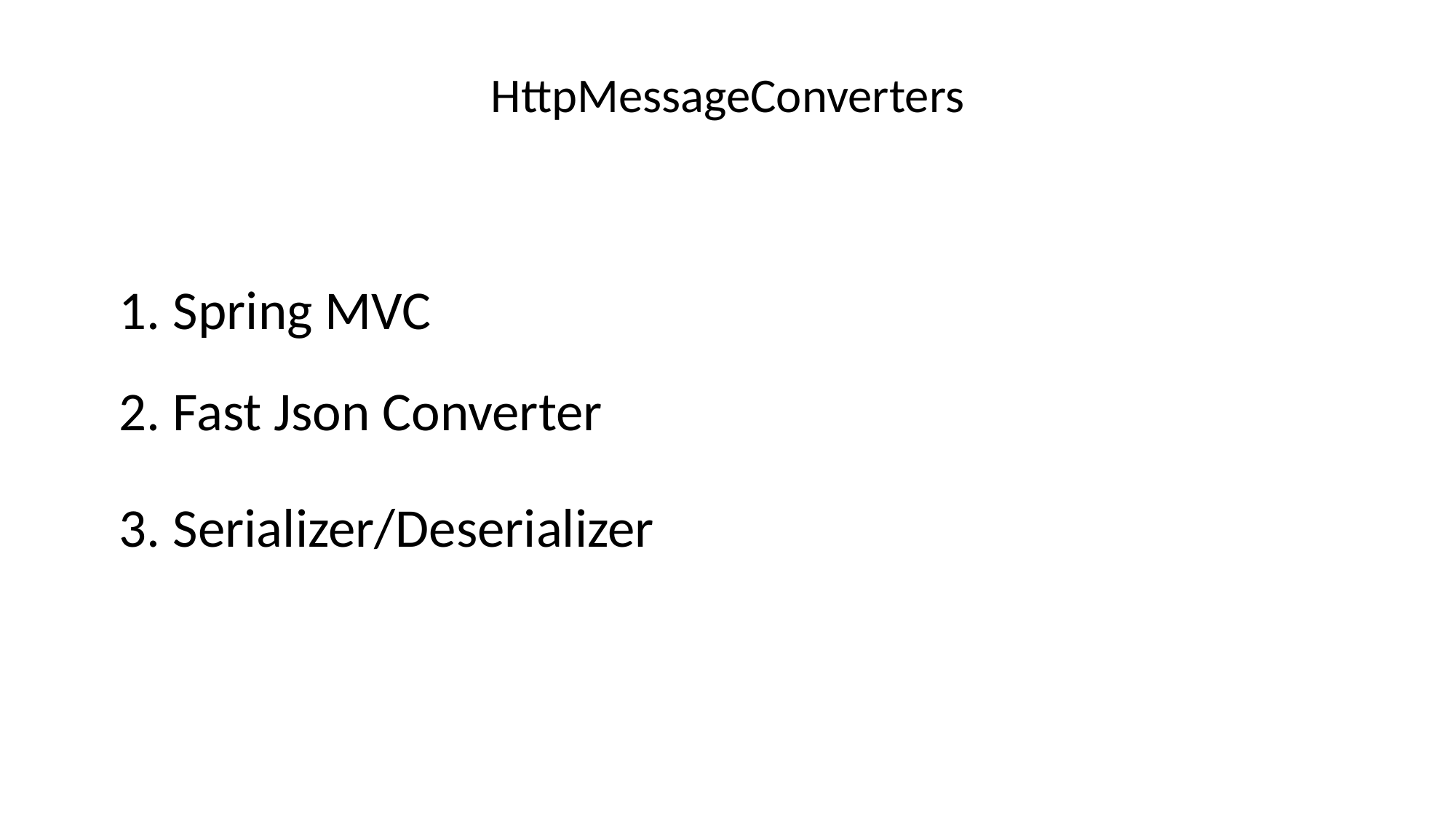

HttpMessageConverters
1. Spring MVC
2. Fast Json Converter
3. Serializer/Deserializer